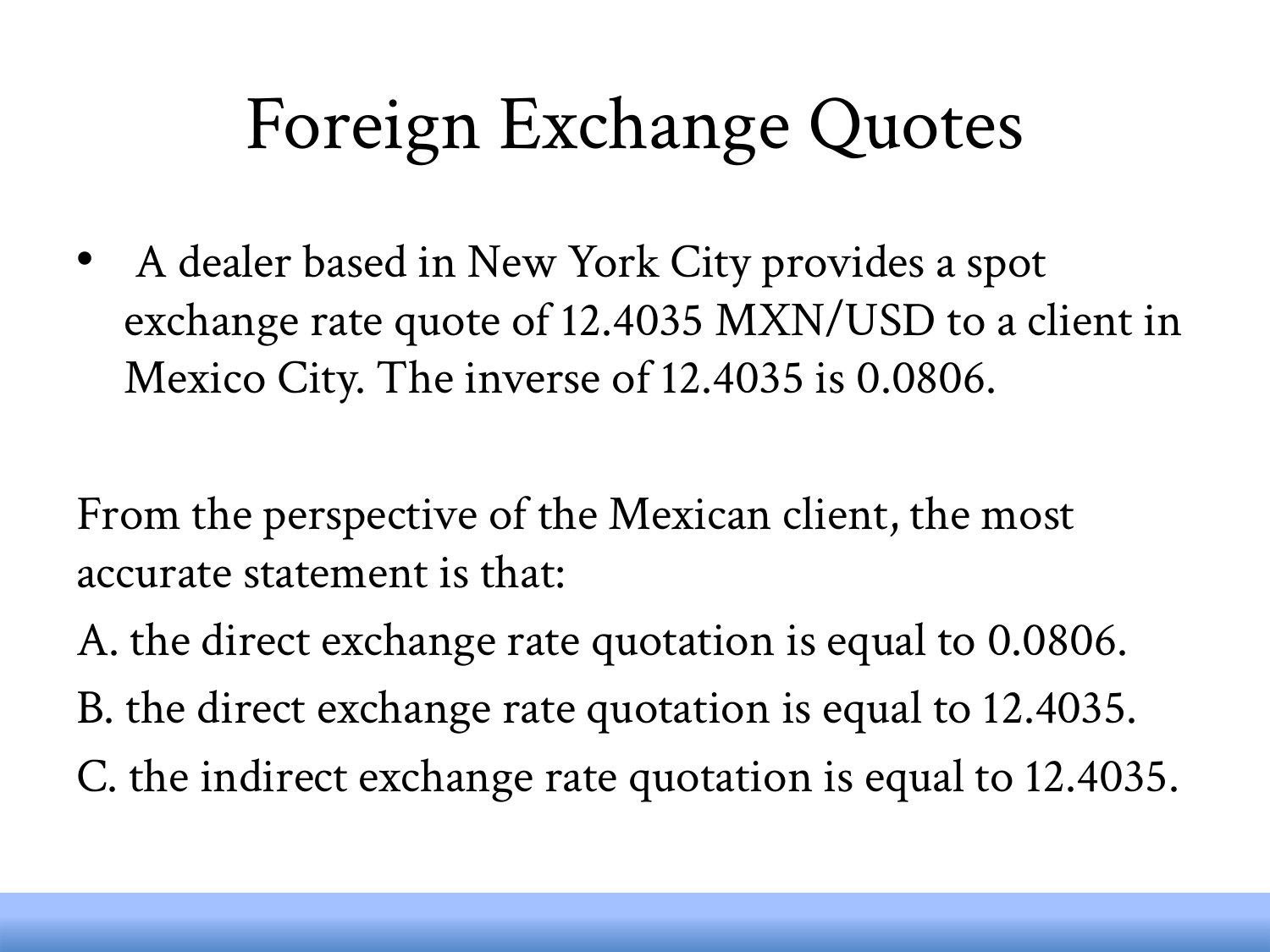

# Foreign Exchange Quotes
 A dealer based in New York City provides a spot exchange rate quote of 12.4035 MXN/USD to a client in Mexico City. The inverse of 12.4035 is 0.0806.

From the perspective of the Mexican client, the most accurate statement is that:
A. the direct exchange rate quotation is equal to 0.0806.
B. the direct exchange rate quotation is equal to 12.4035.
C. the indirect exchange rate quotation is equal to 12.4035.
2-9